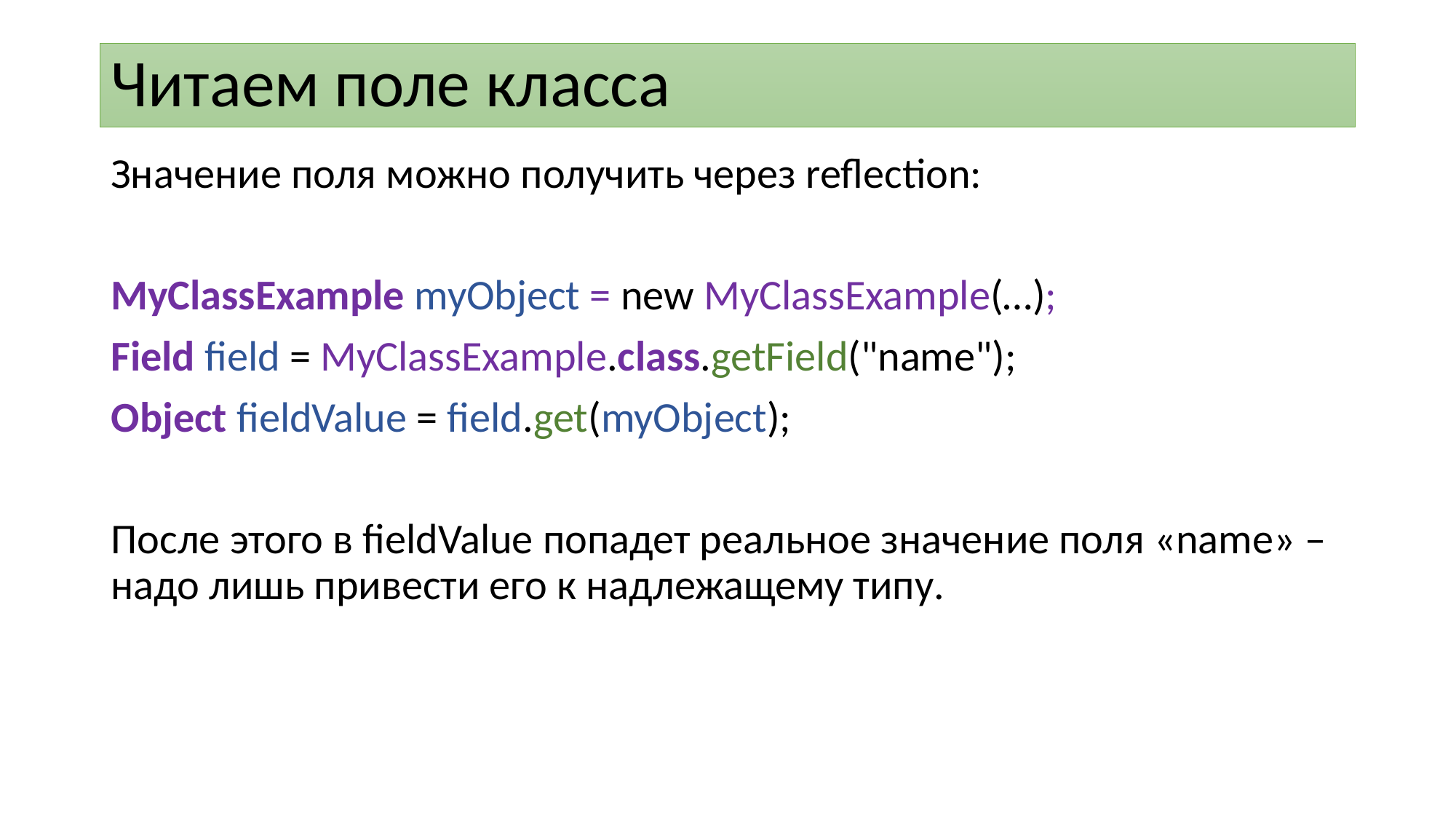

# Читаем поле класса

Значение поля можно получить через reflection:

MyClassExample myObject = new MyClassExample(…);
Field field = MyClassExample.class.getField("name");
Object fieldValue = field.get(myObject);

После этого в fieldValue попадет реальное значение поля «name» – надо лишь привести его к надлежащему типу.